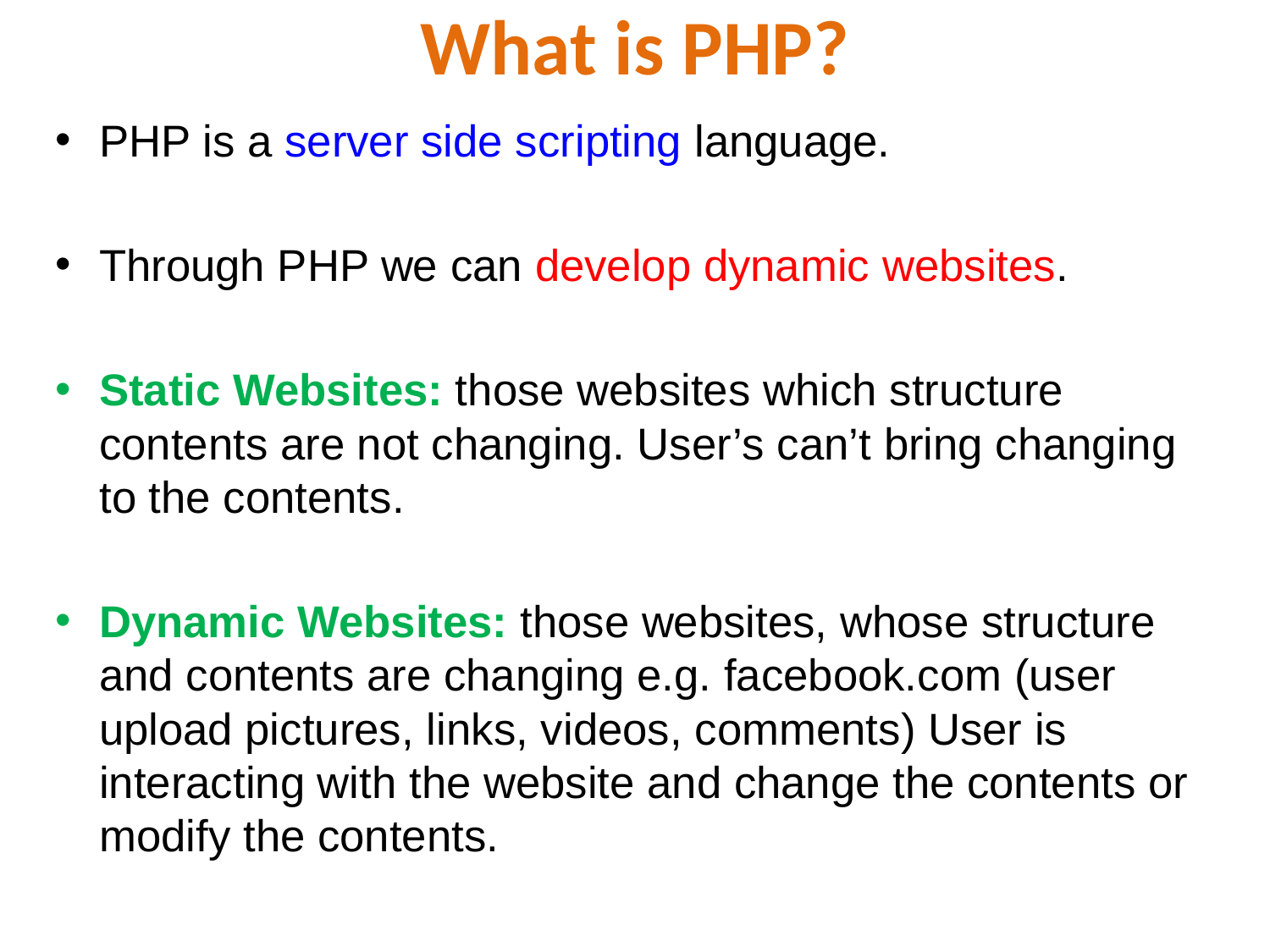

# What is PHP?
PHP is a server side scripting language.

Through PHP we can develop dynamic websites.

Static Websites: those websites which structure contents are not changing. User’s can’t bring changing to the contents.

Dynamic Websites: those websites, whose structure and contents are changing e.g. facebook.com (user upload pictures, links, videos, comments) User is interacting with the website and change the contents or modify the contents.